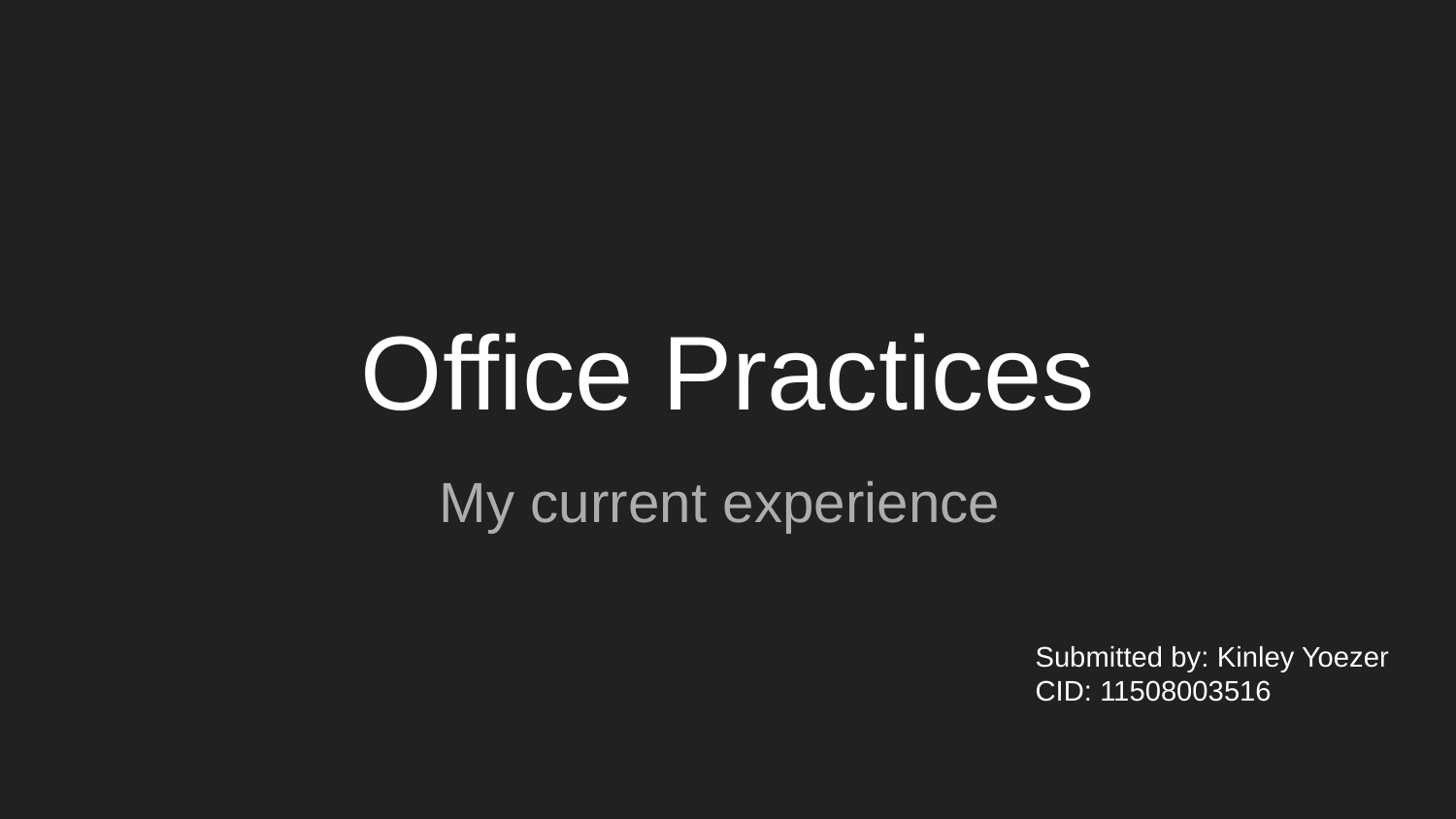

# Office Practices
My current experience
Submitted by: Kinley Yoezer
CID: 11508003516